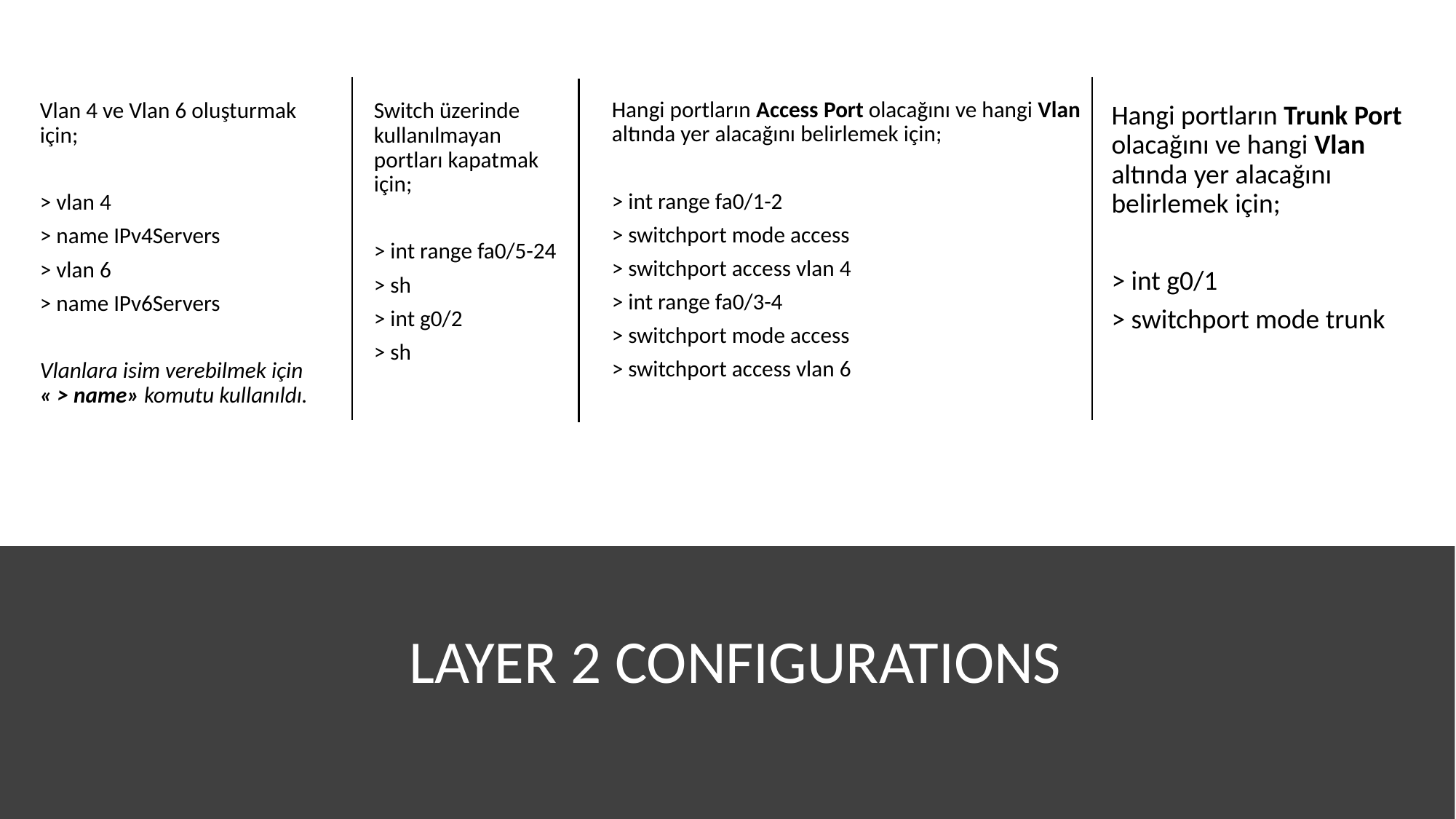

Hangi portların Access Port olacağını ve hangi Vlan altında yer alacağını belirlemek için;

> int range fa0/1-2
> switchport mode access
> switchport access vlan 4
> int range fa0/3-4
> switchport mode access
> switchport access vlan 6
Vlan 4 ve Vlan 6 oluşturmak için;

> vlan 4
> name IPv4Servers
> vlan 6
> name IPv6Servers

Vlanlara isim verebilmek için « > name» komutu kullanıldı.
Switch üzerinde kullanılmayan portları kapatmak için;

> int range fa0/5-24
> sh
> int g0/2
> sh
Hangi portların Trunk Port olacağını ve hangi Vlan altında yer alacağını belirlemek için;

> int g0/1
> switchport mode trunk

# LAYER 2 CONFIGURATIONS